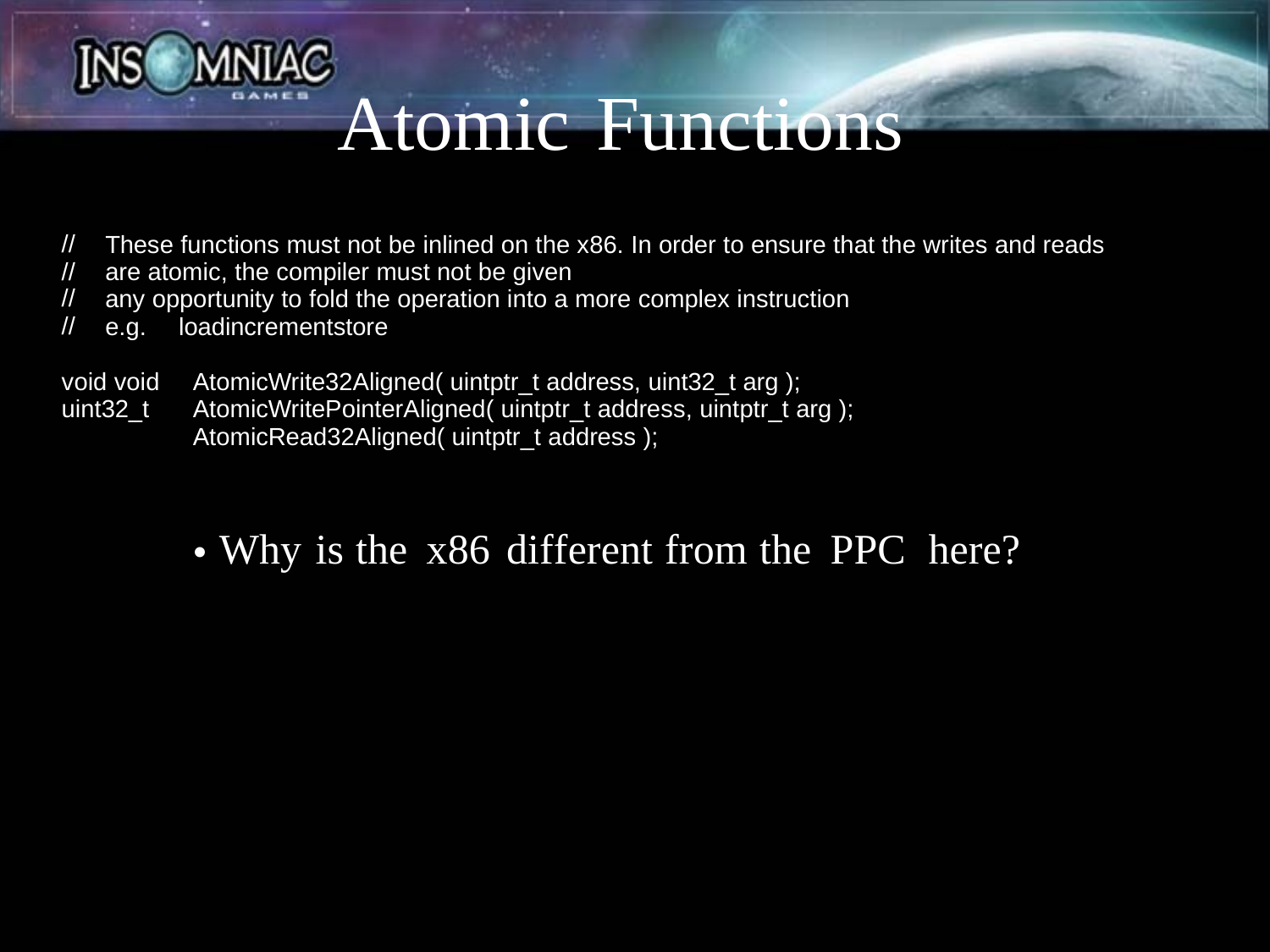

Atomic
Functions
//
//
//
//
These functions must not be inlined on the x86. In order to ensure that the writes and reads are atomic, the compiler must not be given
any opportunity to fold the operation into a more complex instruction
e.g.
load­increment­store
void void uint32_t
AtomicWrite32Aligned( uintptr_t address, uint32_t arg ); AtomicWritePointerAligned( uintptr_t address, uintptr_t arg ); AtomicRead32Aligned( uintptr_t address );
Why is the x86 different from the PPC  here?
•